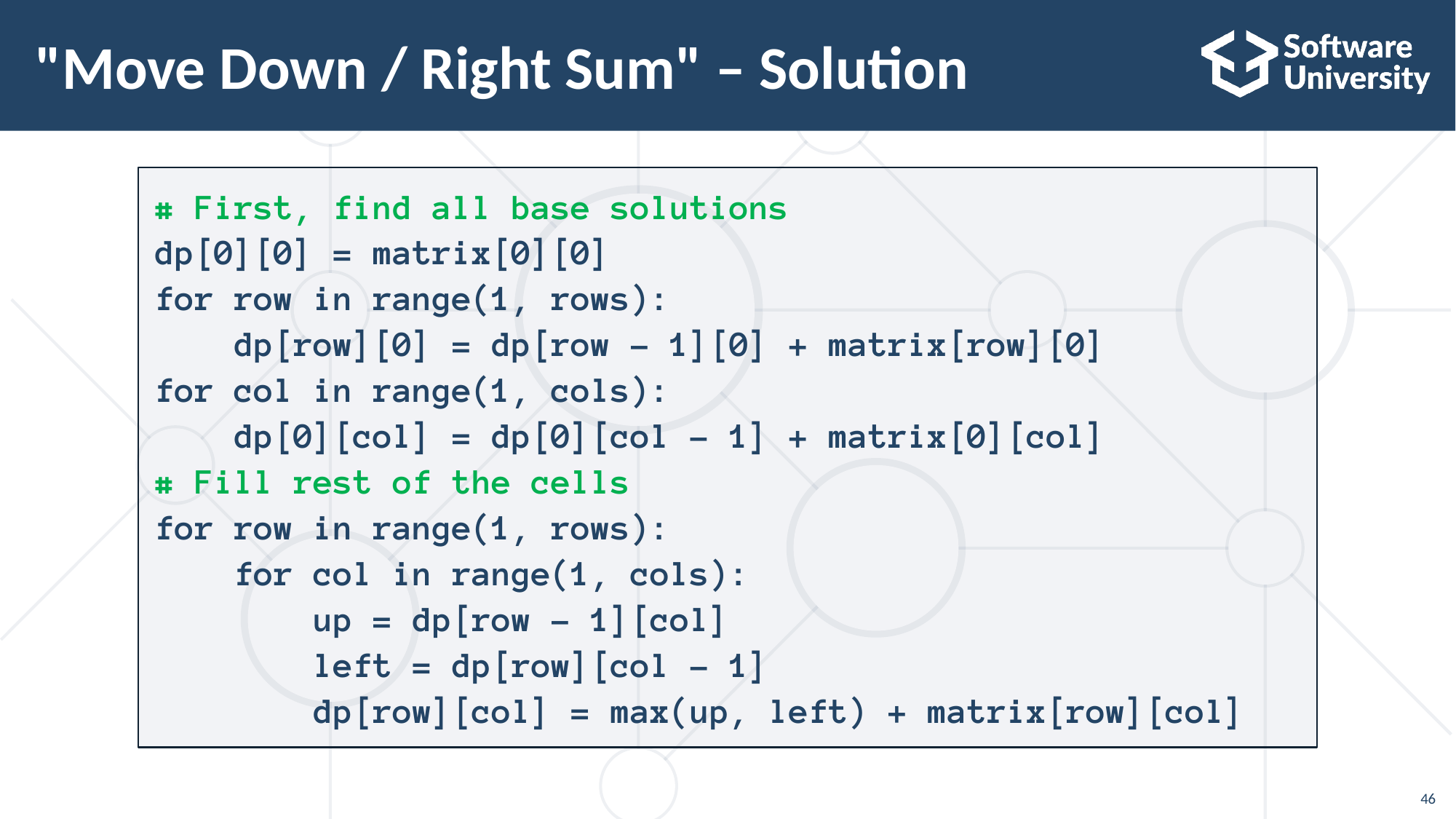

# "Move Down / Right Sum" – Solution
# First, find all base solutions
dp[0][0] = matrix[0][0]
for row in range(1, rows):
    dp[row][0] = dp[row - 1][0] + matrix[row][0]
for col in range(1, cols):
    dp[0][col] = dp[0][col - 1] + matrix[0][col]
# Fill rest of the cells
for row in range(1, rows):
    for col in range(1, cols):
        up = dp[row - 1][col]
        left = dp[row][col - 1]
        dp[row][col] = max(up, left) + matrix[row][col]
46